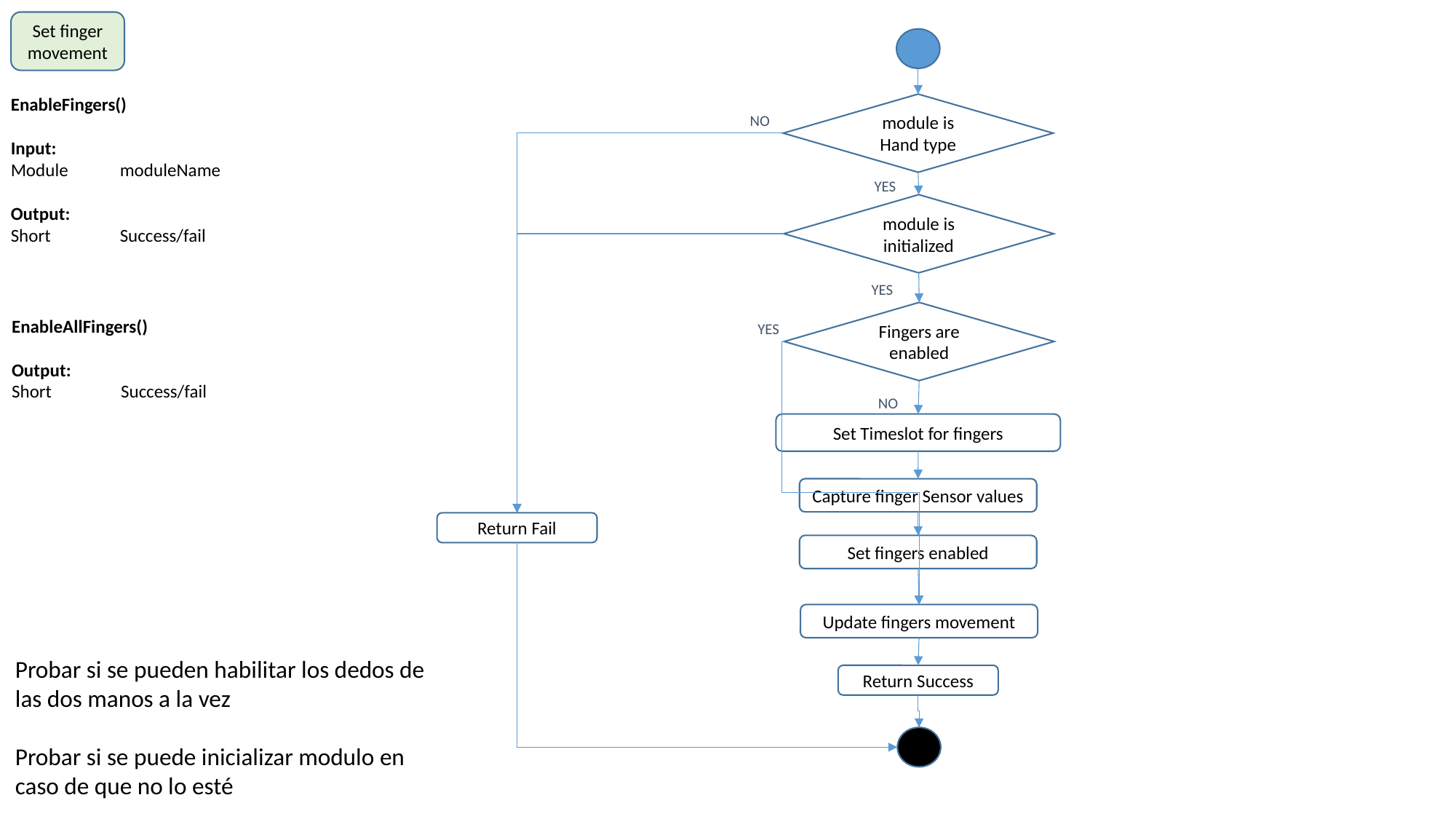

Set finger movement

EnableFingers()

Input:
Module	moduleName

Output:
Short 	Success/fail
module is Hand type
NO
YES
module is initialized
YES
Fingers are enabled
EnableAllFingers()

Output:
Short 	Success/fail
YES
NO
Set Timeslot for fingers
Capture finger Sensor values
Return Fail
Set fingers enabled
Update fingers movement
Probar si se pueden habilitar los dedos de las dos manos a la vez

Probar si se puede inicializar modulo en caso de que no lo esté
Return Success